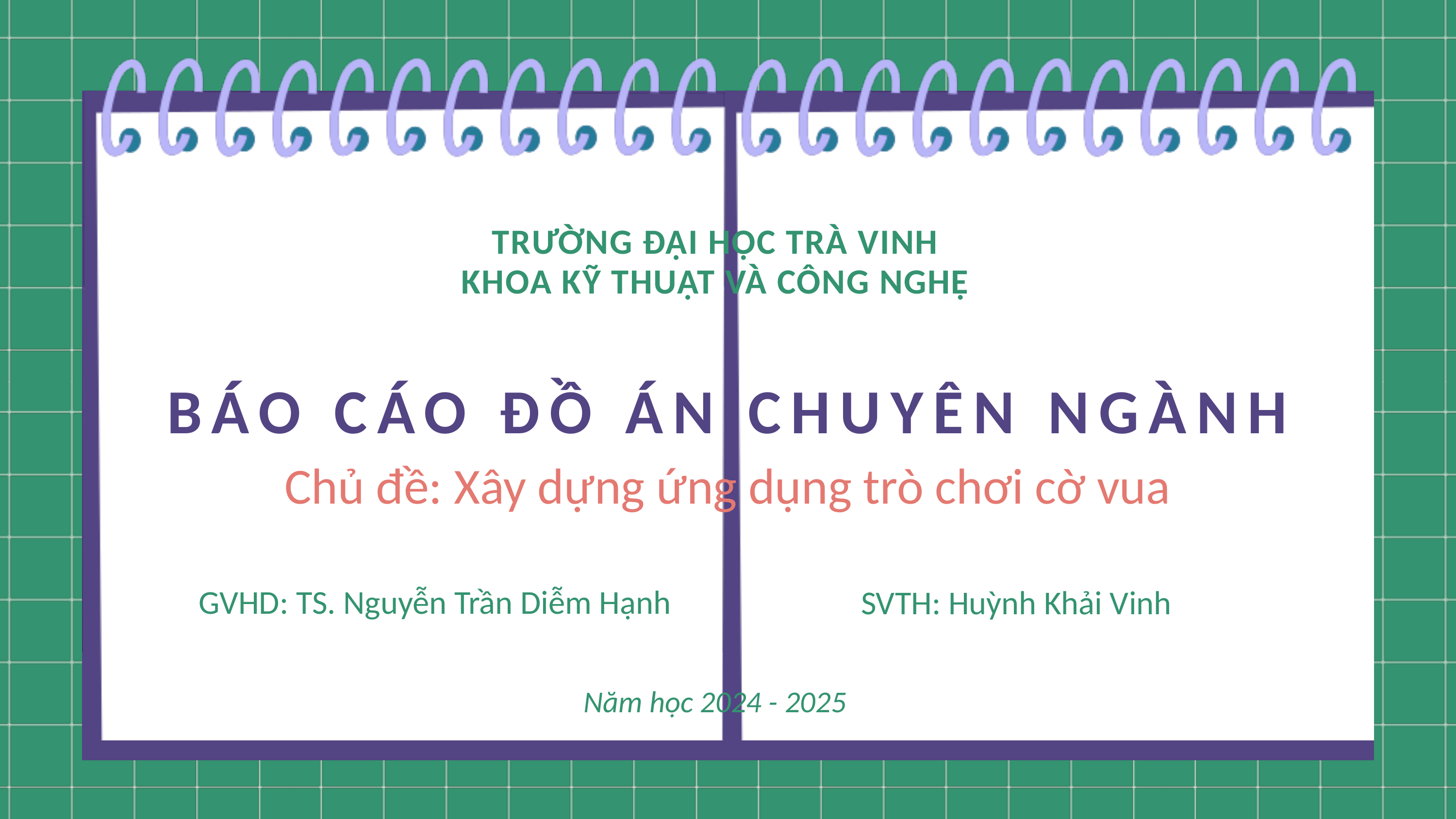

TRƯỜNG ĐẠI HỌC TRÀ VINH
KHOA KỸ THUẬT VÀ CÔNG NGHỆ
BÁO CÁO ĐỒ ÁN CHUYÊN NGÀNH
Chủ đề: Xây dựng ứng dụng trò chơi cờ vua
GVHD: TS. Nguyễn Trần Diễm Hạnh
SVTH: Huỳnh Khải Vinh
Năm học 2024 - 2025